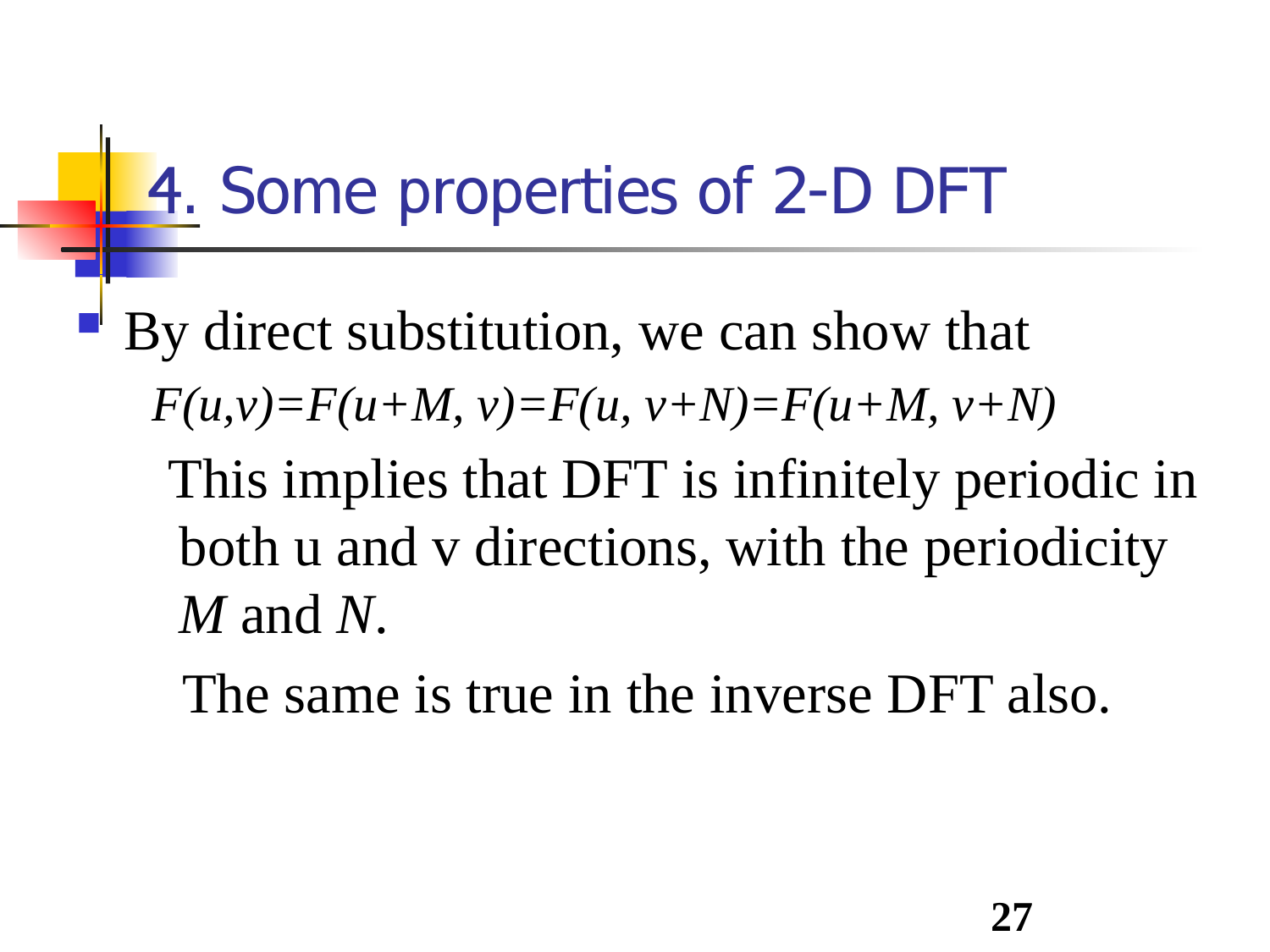

# 4. Some properties of 2-D DFT
By direct substitution, we can show that
 F(u,v)=F(u+M, v)=F(u, v+N)=F(u+M, v+N)
  This implies that DFT is infinitely periodic in both u and v directions, with the periodicity M and N.
   The same is true in the inverse DFT also.
27